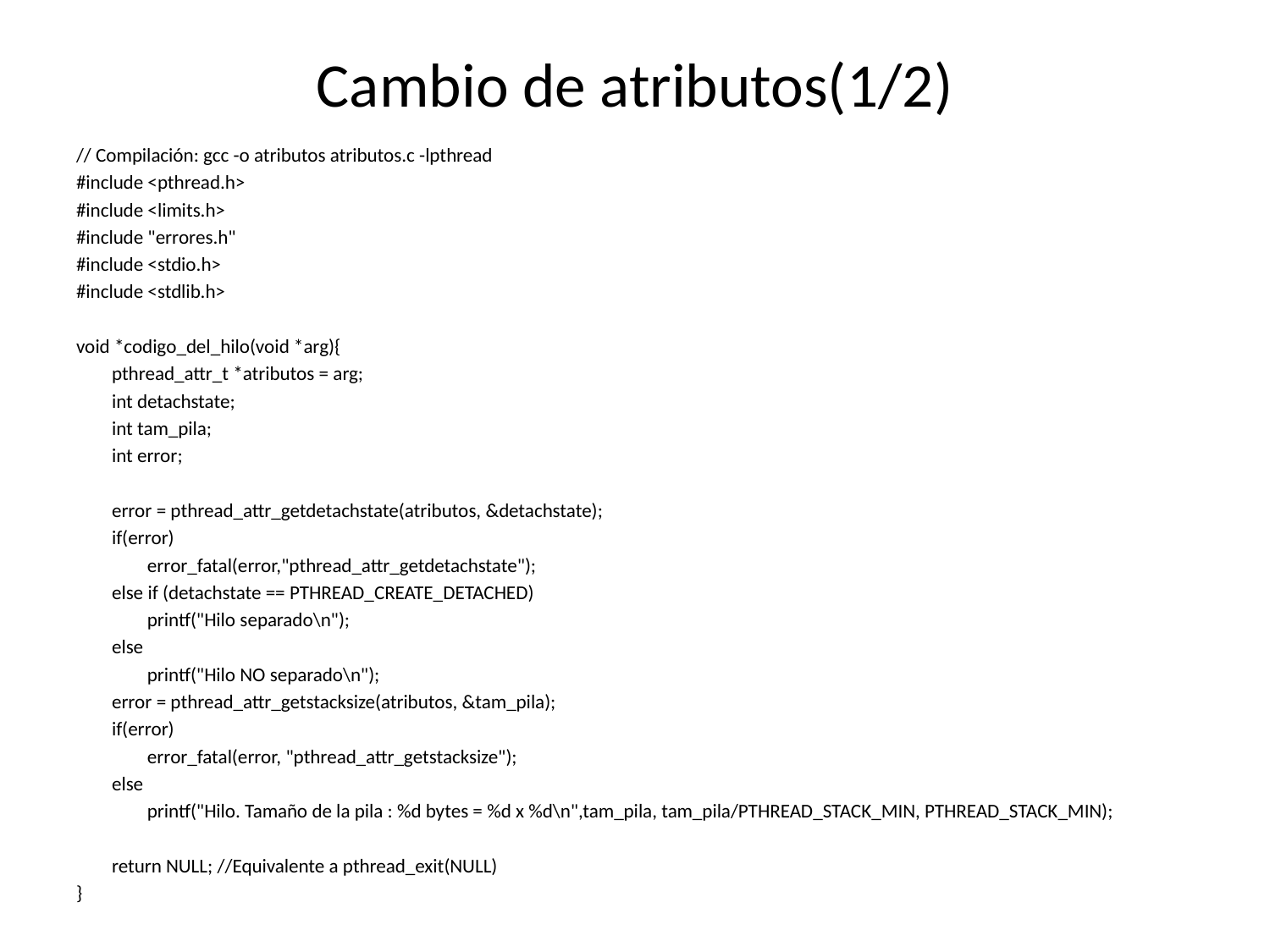

# Cambio de atributos(1/2)
// Compilación: gcc -o atributos atributos.c -lpthread
#include <pthread.h>
#include <limits.h>
#include "errores.h"
#include <stdio.h>
#include <stdlib.h>

void *codigo_del_hilo(void *arg){
        pthread_attr_t *atributos = arg;
        int detachstate;
        int tam_pila;
        int error;

        error = pthread_attr_getdetachstate(atributos, &detachstate);
        if(error)
                error_fatal(error,"pthread_attr_getdetachstate");
        else if (detachstate == PTHREAD_CREATE_DETACHED)
                printf("Hilo separado\n");
        else
                printf("Hilo NO separado\n");
        error = pthread_attr_getstacksize(atributos, &tam_pila);
        if(error)
                error_fatal(error, "pthread_attr_getstacksize");
        else
                printf("Hilo. Tamaño de la pila : %d bytes = %d x %d\n",tam_pila, tam_pila/PTHREAD_STACK_MIN, PTHREAD_STACK_MIN);

        return NULL; //Equivalente a pthread_exit(NULL)
}